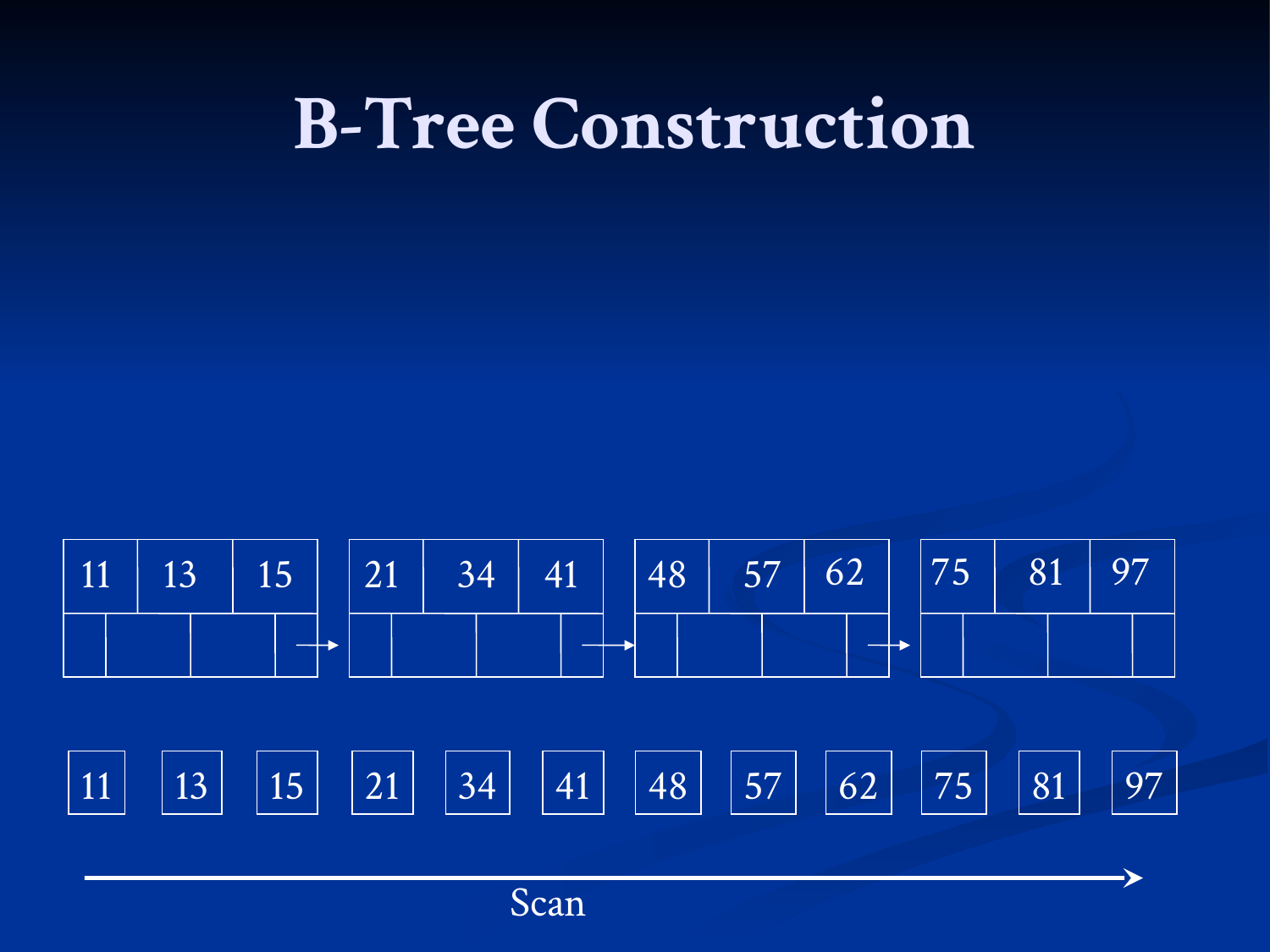

# B-Tree Construction
62

48
57

75
81
97

11
13
15

21
34
41

11
13
15
21
34
41
48
57
62
75
81
97
Scan